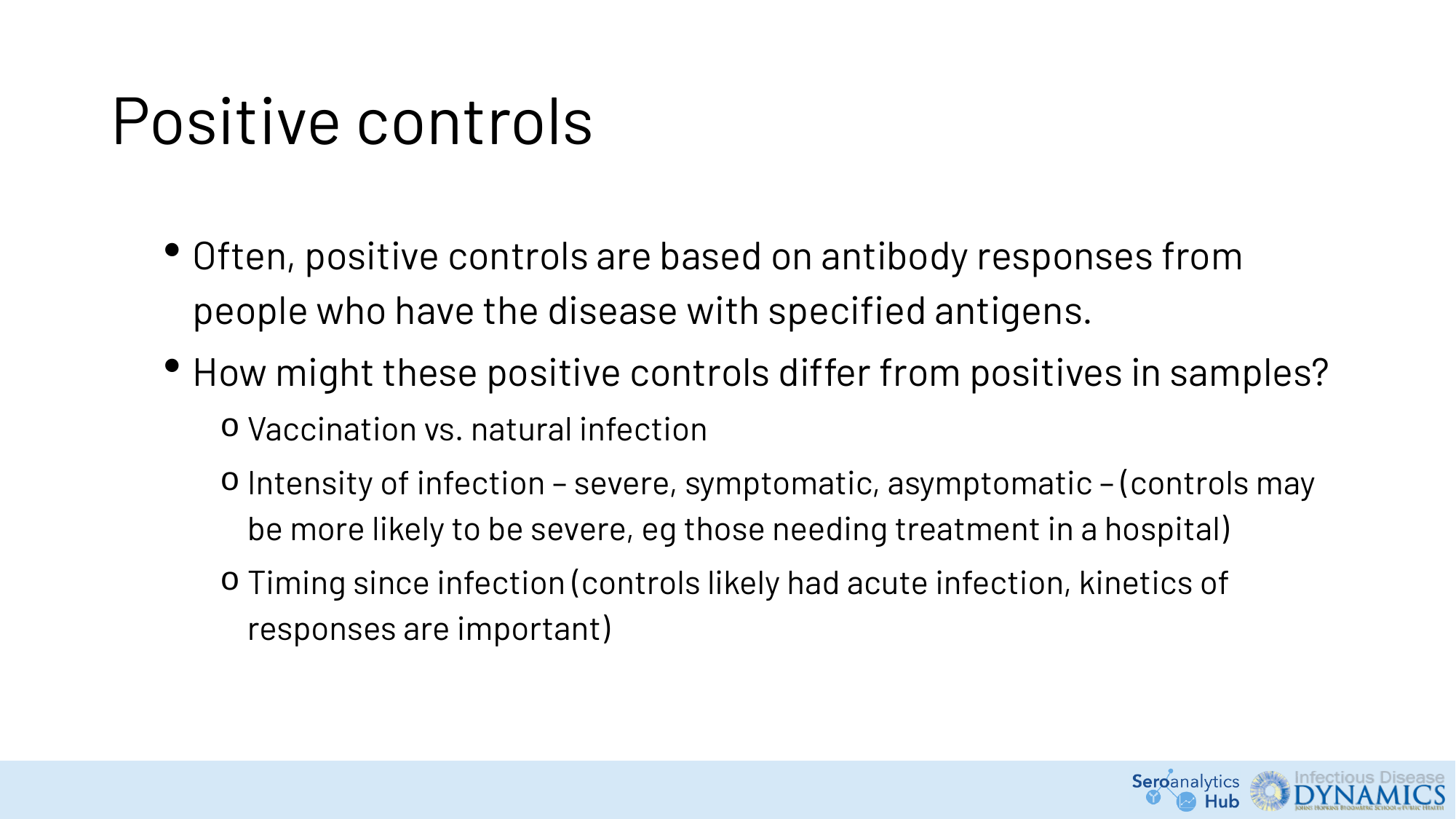

# Positive controls
Often, positive controls are based on antibody responses from people who have the disease with specified antigens.
How might these positive controls differ from positives in samples?
Vaccination vs. natural infection
Intensity of infection – severe, symptomatic, asymptomatic – (controls may be more likely to be severe, eg those needing treatment in a hospital)
Timing since infection (controls likely had acute infection, kinetics of responses are important)